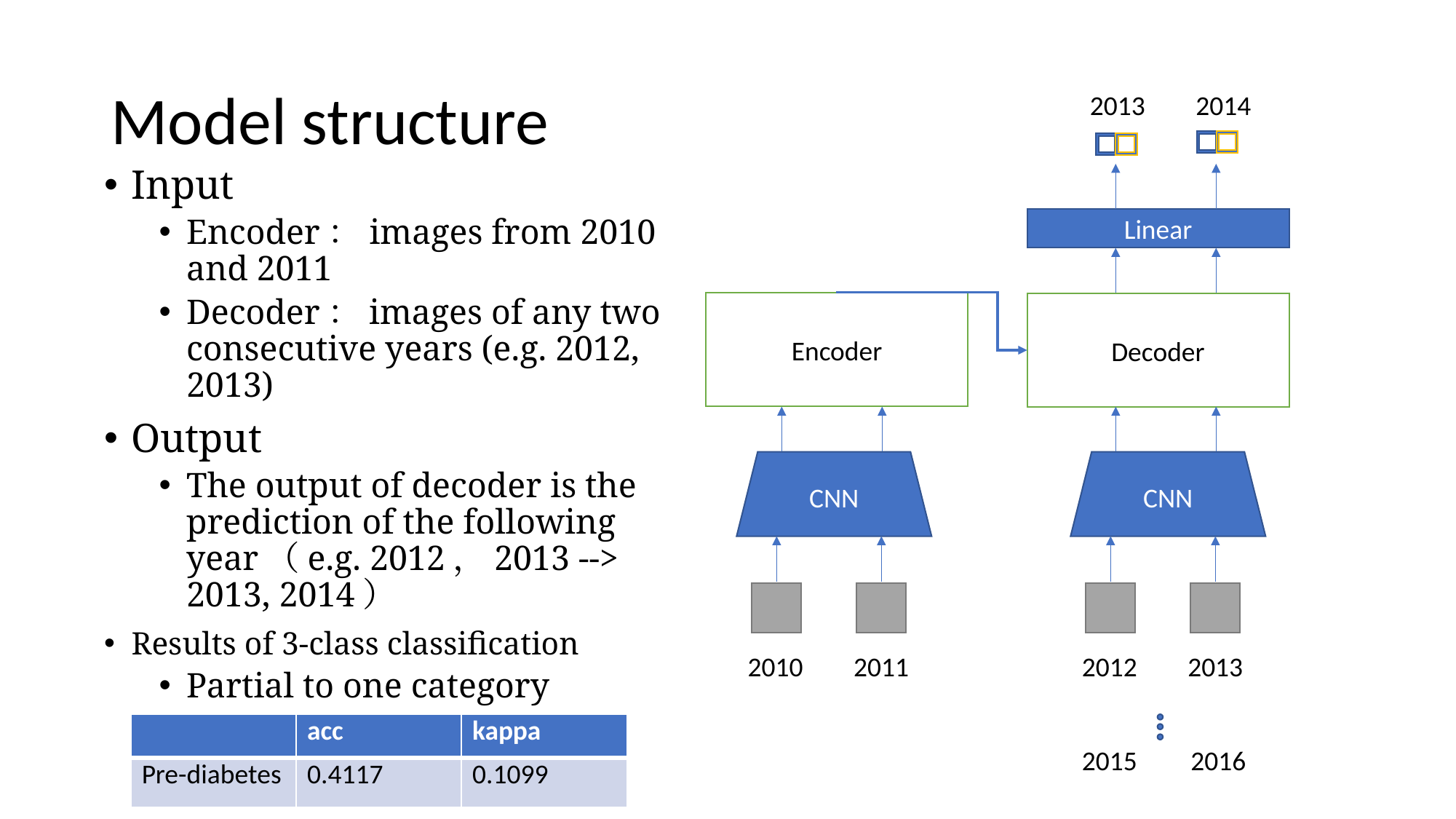

# Model structure
2013
2014

Linear
Encoder
Decoder
CNN
CNN

2010
2011
2012
2013

2015

2016
Input
Encoder：images from 2010 and 2011
Decoder：images of any two consecutive years (e.g. 2012, 2013)
Output
The output of decoder is the prediction of the following year（e.g. 2012，2013 --> 2013, 2014）
Results of 3-class classification
Partial to one category
|  | acc | kappa |
| --- | --- | --- |
| Pre-diabetes | 0.4117 | 0.1099 |